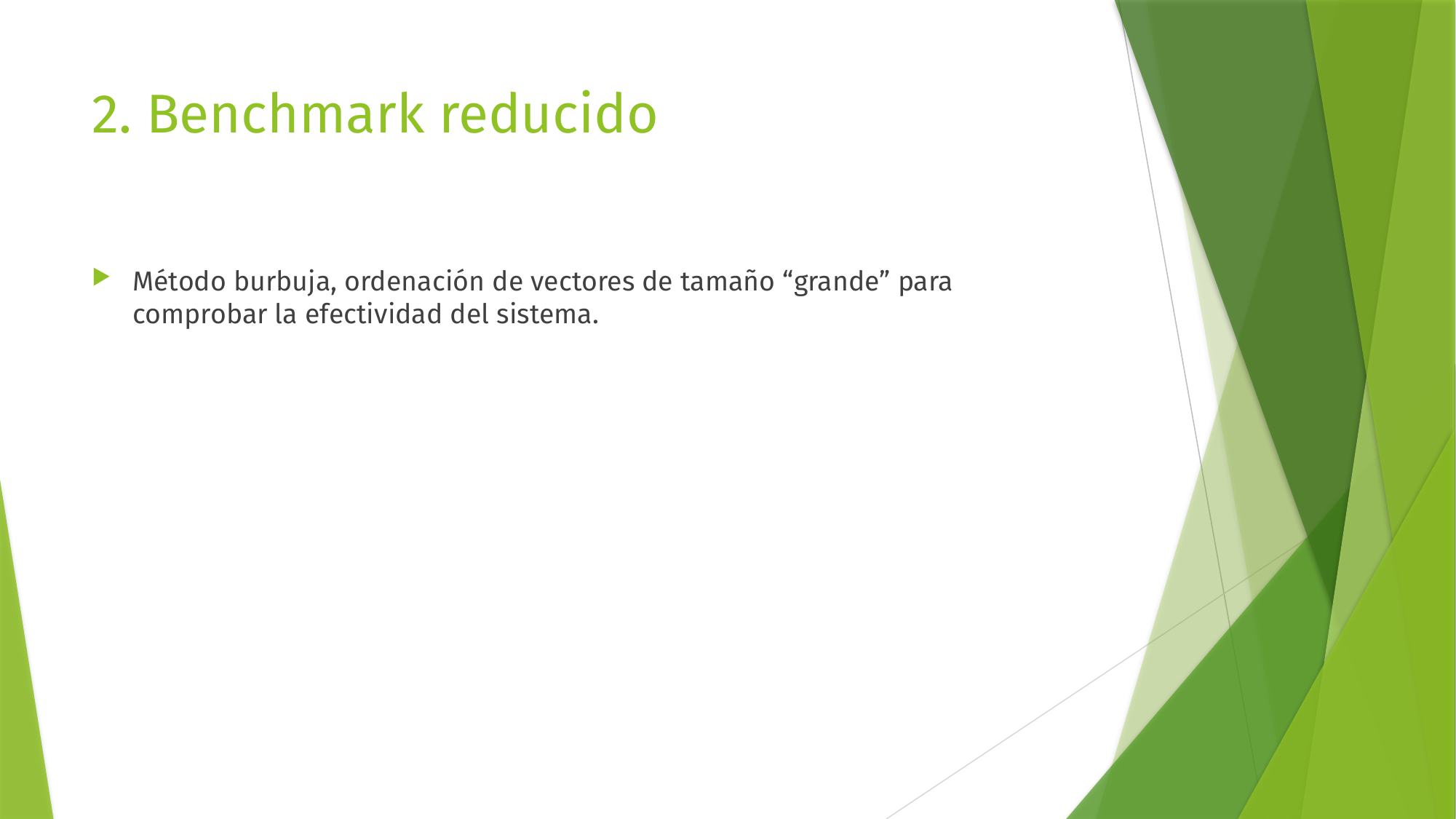

# 2. Benchmark reducido
Método burbuja, ordenación de vectores de tamaño “grande” para comprobar la efectividad del sistema.